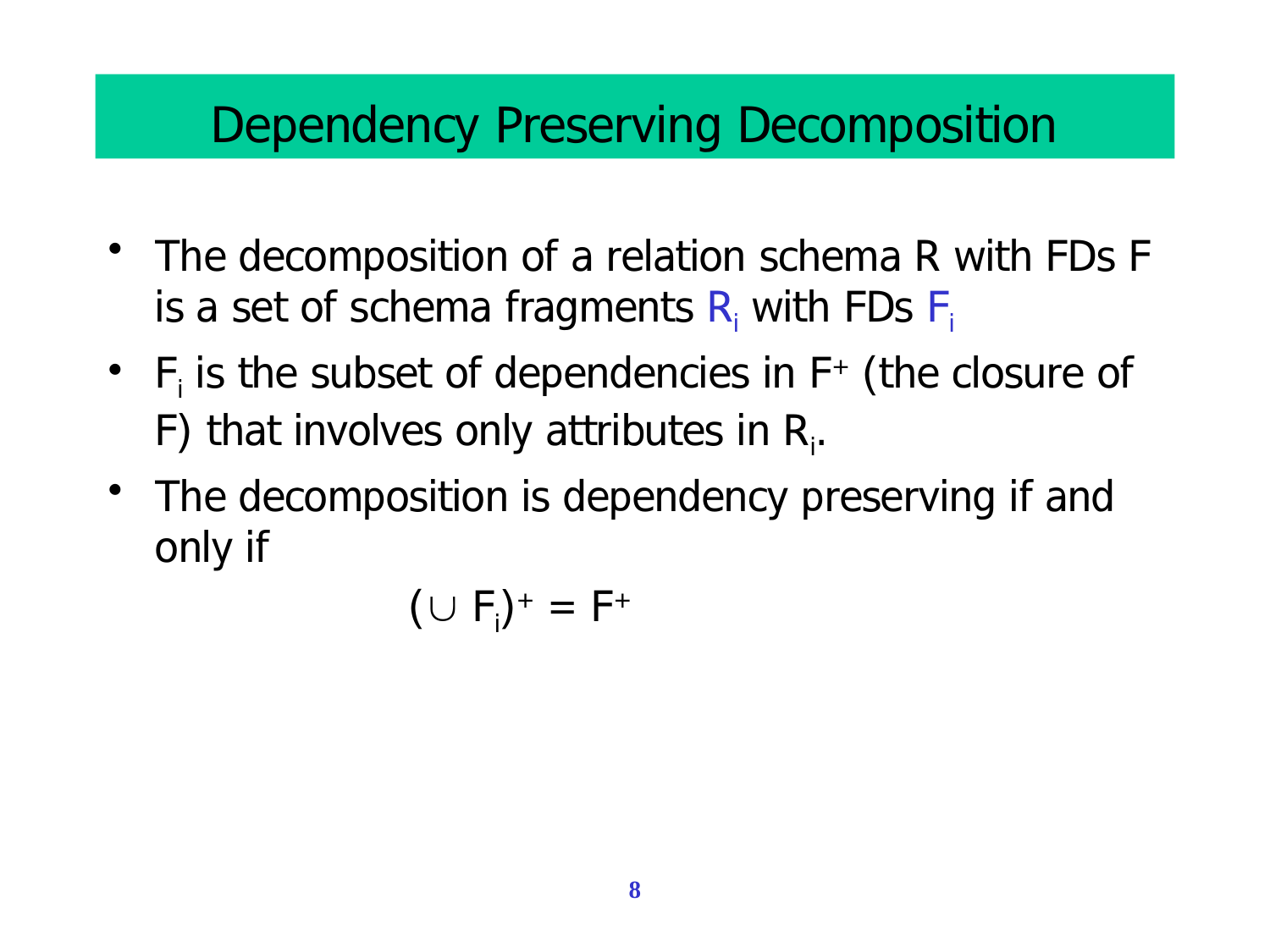

The decomposition of a relation schema R with FDs F is a set of schema fragments Ri with FDs Fi
Fi is the subset of dependencies in F+ (the closure of F) that involves only attributes in Ri.
The decomposition is dependency preserving if and only if
			(∪ Fi)+ = F+
Dependency Preserving Decomposition
8